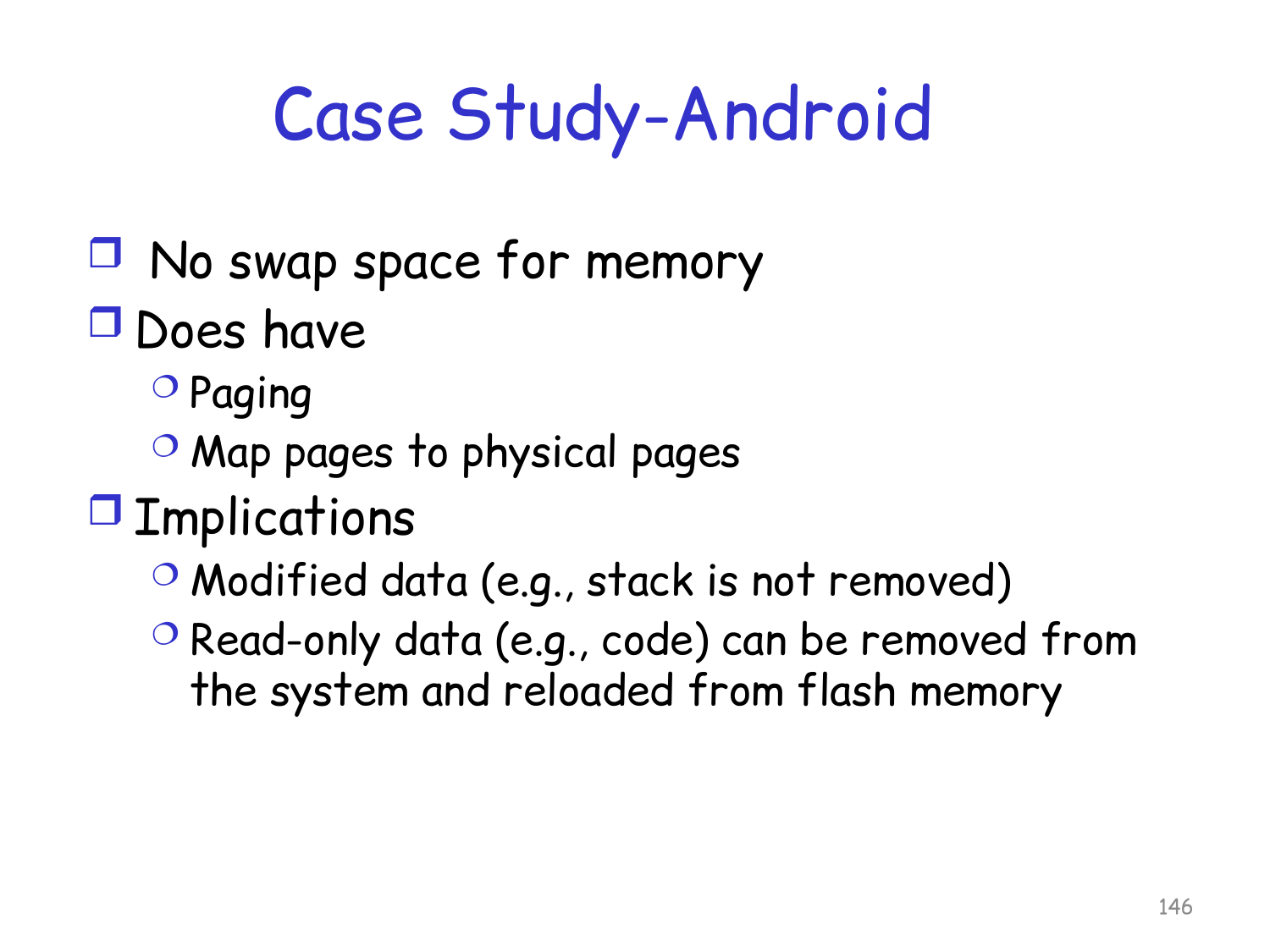

# Case Study-Android
 No swap space for memory
Does have
Paging
Map pages to physical pages
Implications
Modified data (e.g., stack is not removed)
Read-only data (e.g., code) can be removed from the system and reloaded from flash memory

146